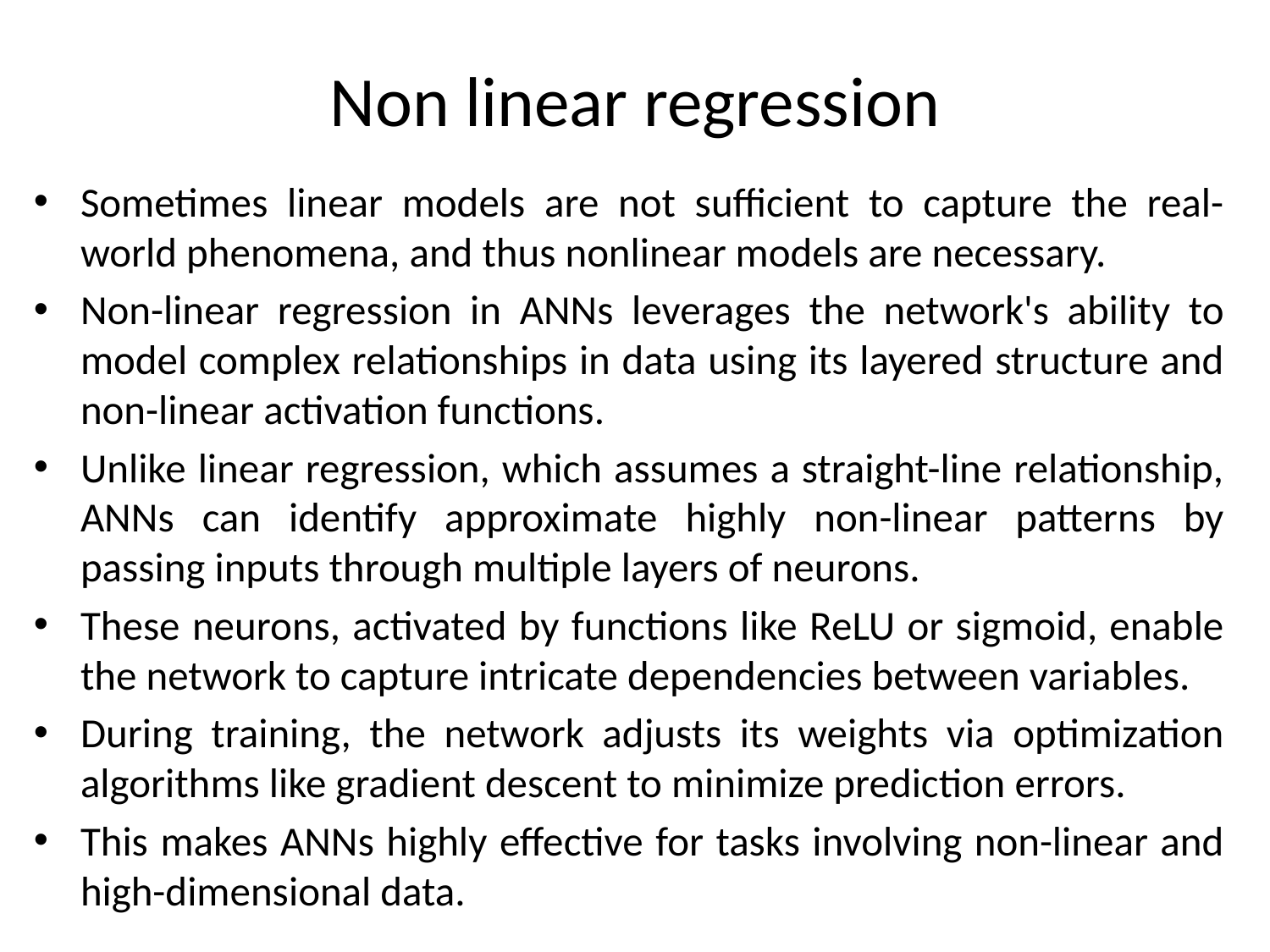

# Non linear regression
Sometimes linear models are not sufficient to capture the real-world phenomena, and thus nonlinear models are necessary.
Non-linear regression in ANNs leverages the network's ability to model complex relationships in data using its layered structure and non-linear activation functions.
Unlike linear regression, which assumes a straight-line relationship, ANNs can identify approximate highly non-linear patterns by passing inputs through multiple layers of neurons.
These neurons, activated by functions like ReLU or sigmoid, enable the network to capture intricate dependencies between variables.
During training, the network adjusts its weights via optimization algorithms like gradient descent to minimize prediction errors.
This makes ANNs highly effective for tasks involving non-linear and high-dimensional data.